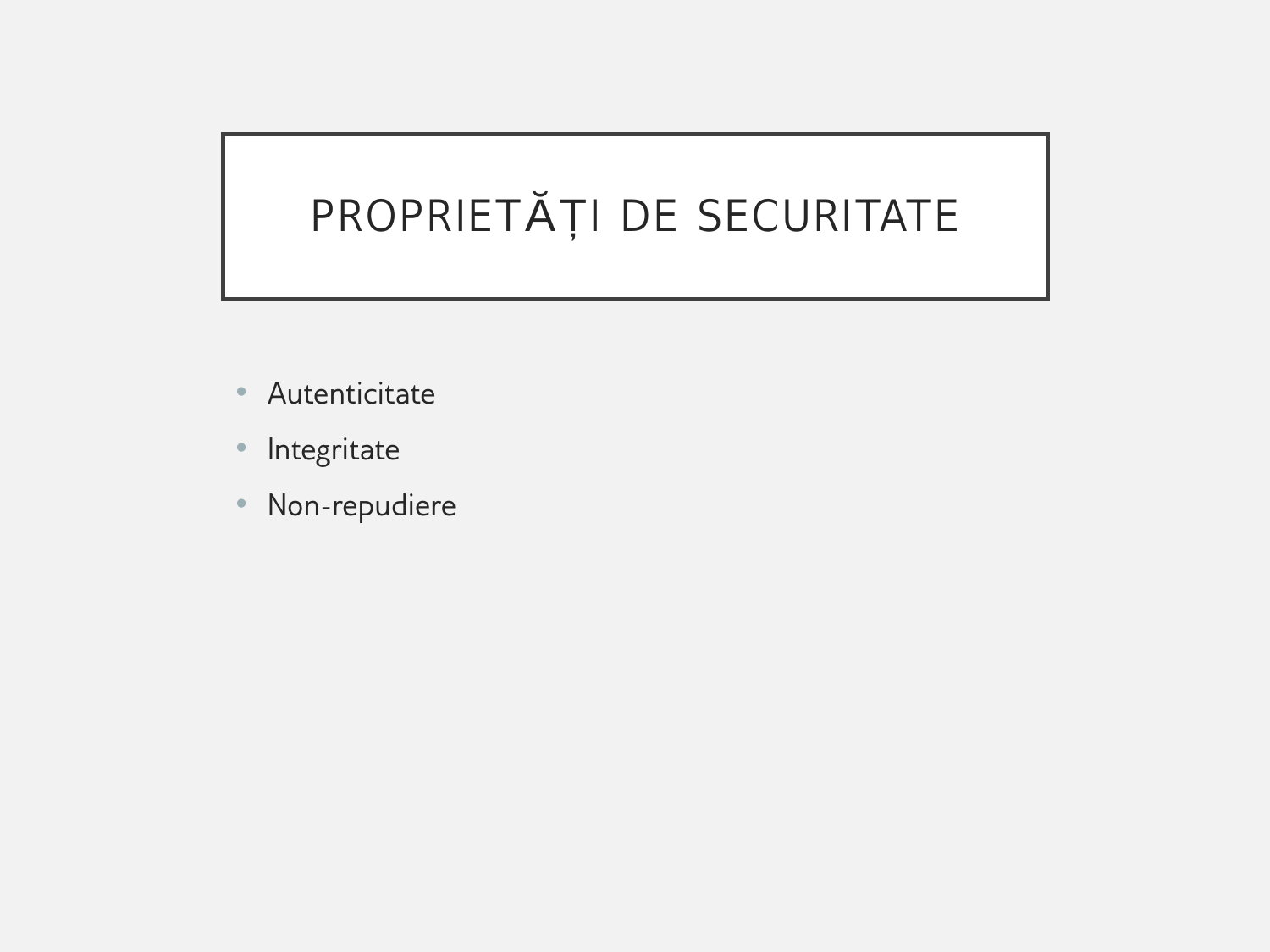

# Proprietăți de securitate
Autenticitate
Integritate
Non-repudiere